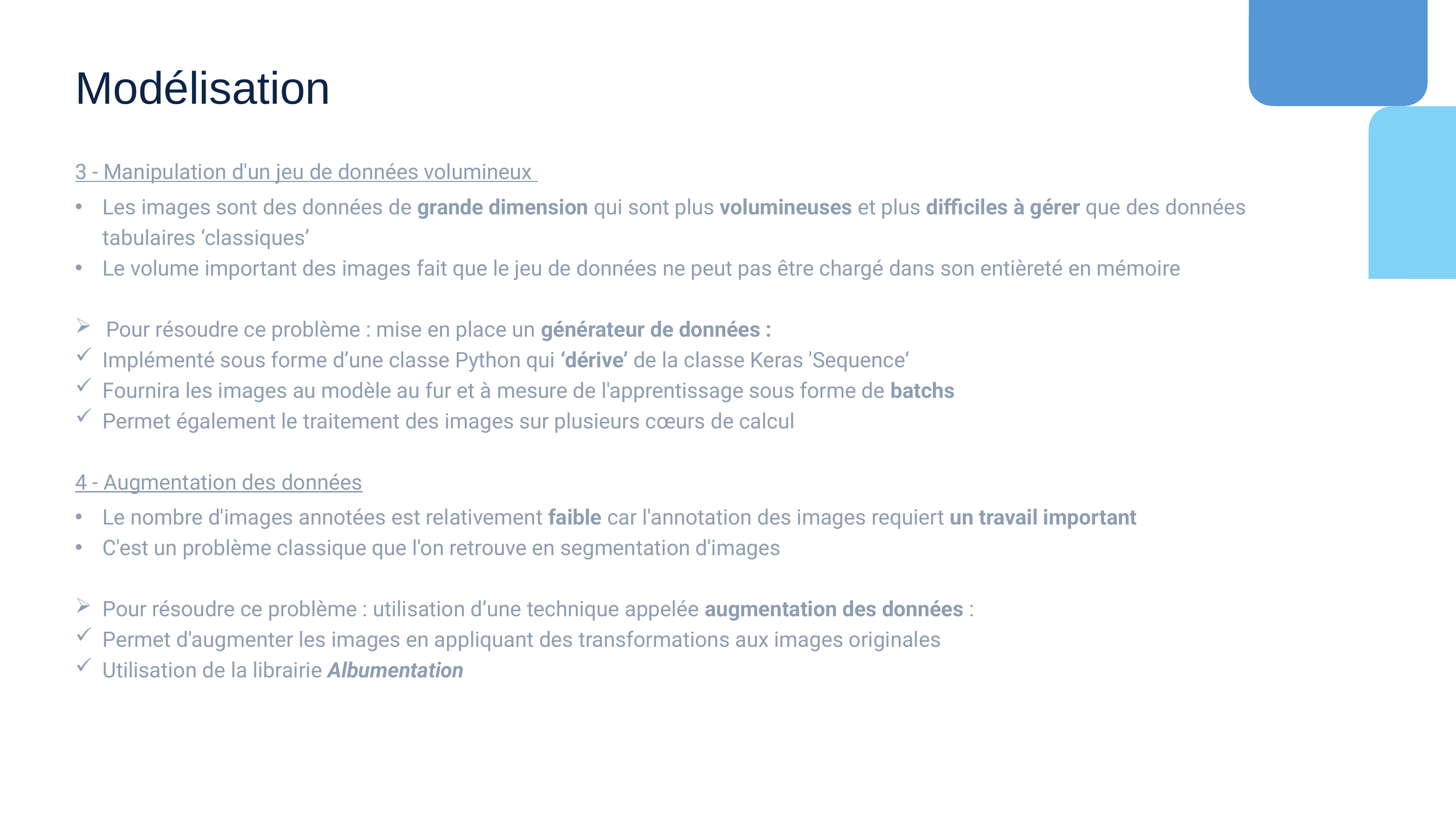

Modélisation

3 - Manipulation d'un jeu de données volumineux
Les images sont des données de grande dimension qui sont plus volumineuses et plus difficiles à gérer que des données tabulaires ‘classiques’
Le volume important des images fait que le jeu de données ne peut pas être chargé dans son entièreté en mémoire

Pour résoudre ce problème : mise en place un générateur de données :
Implémenté sous forme d’une classe Python qui ‘dérive’ de la classe Keras 'Sequence‘
Fournira les images au modèle au fur et à mesure de l'apprentissage sous forme de batchs
Permet également le traitement des images sur plusieurs cœurs de calcul

4 - Augmentation des données
Le nombre d'images annotées est relativement faible car l'annotation des images requiert un travail important
C'est un problème classique que l'on retrouve en segmentation d'images

Pour résoudre ce problème : utilisation d’une technique appelée augmentation des données :
Permet d'augmenter les images en appliquant des transformations aux images originales
Utilisation de la librairie Albumentation